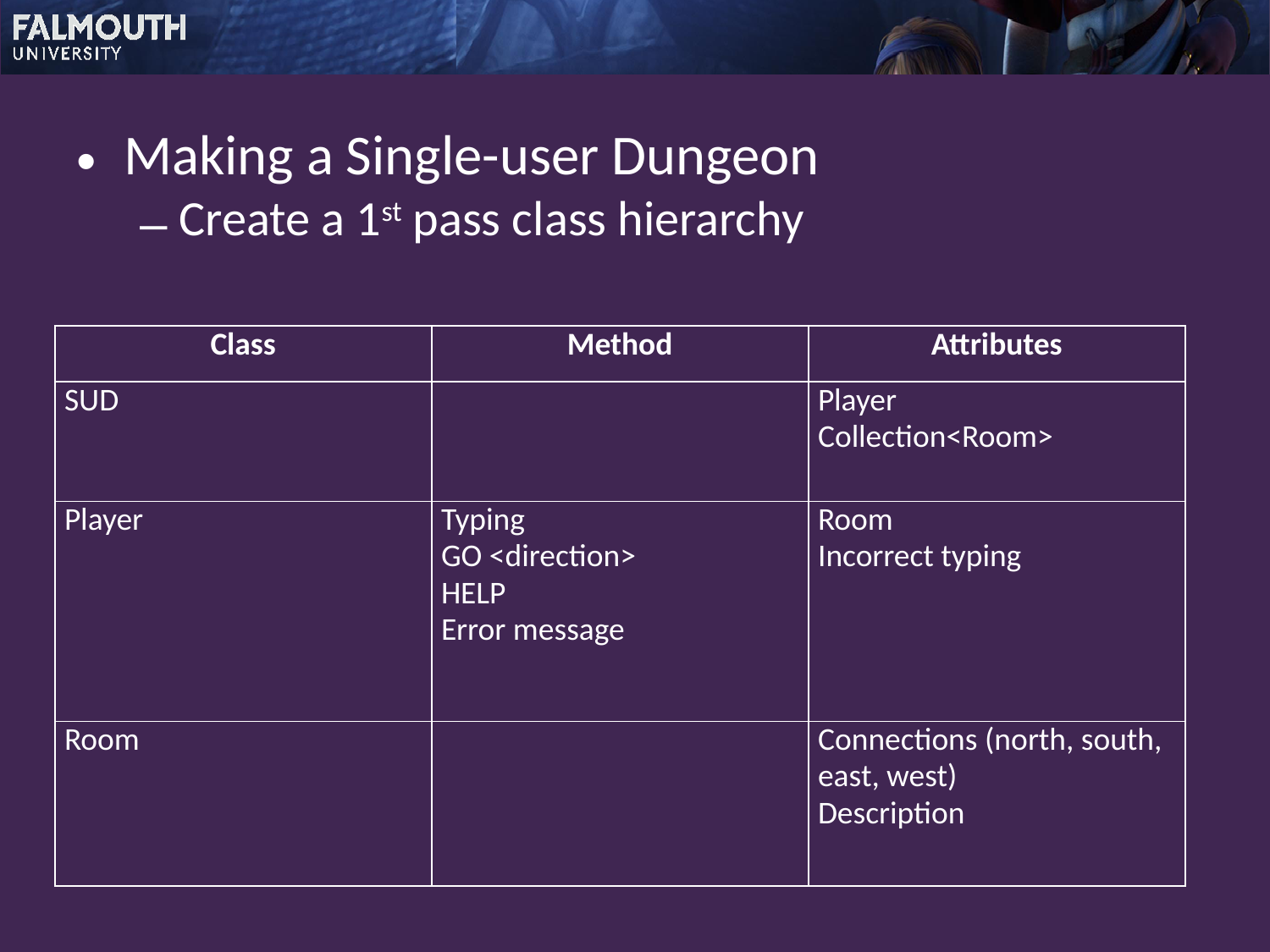

Making a Single-user Dungeon
Create a 1st pass class hierarchy
| Class | Method | Attributes |
| --- | --- | --- |
| SUD |  | Player Collection<Room> |
| Player | Typing GO <direction> HELP Error message | Room Incorrect typing |
| Room |  | Connections (north, south, east, west) Description |